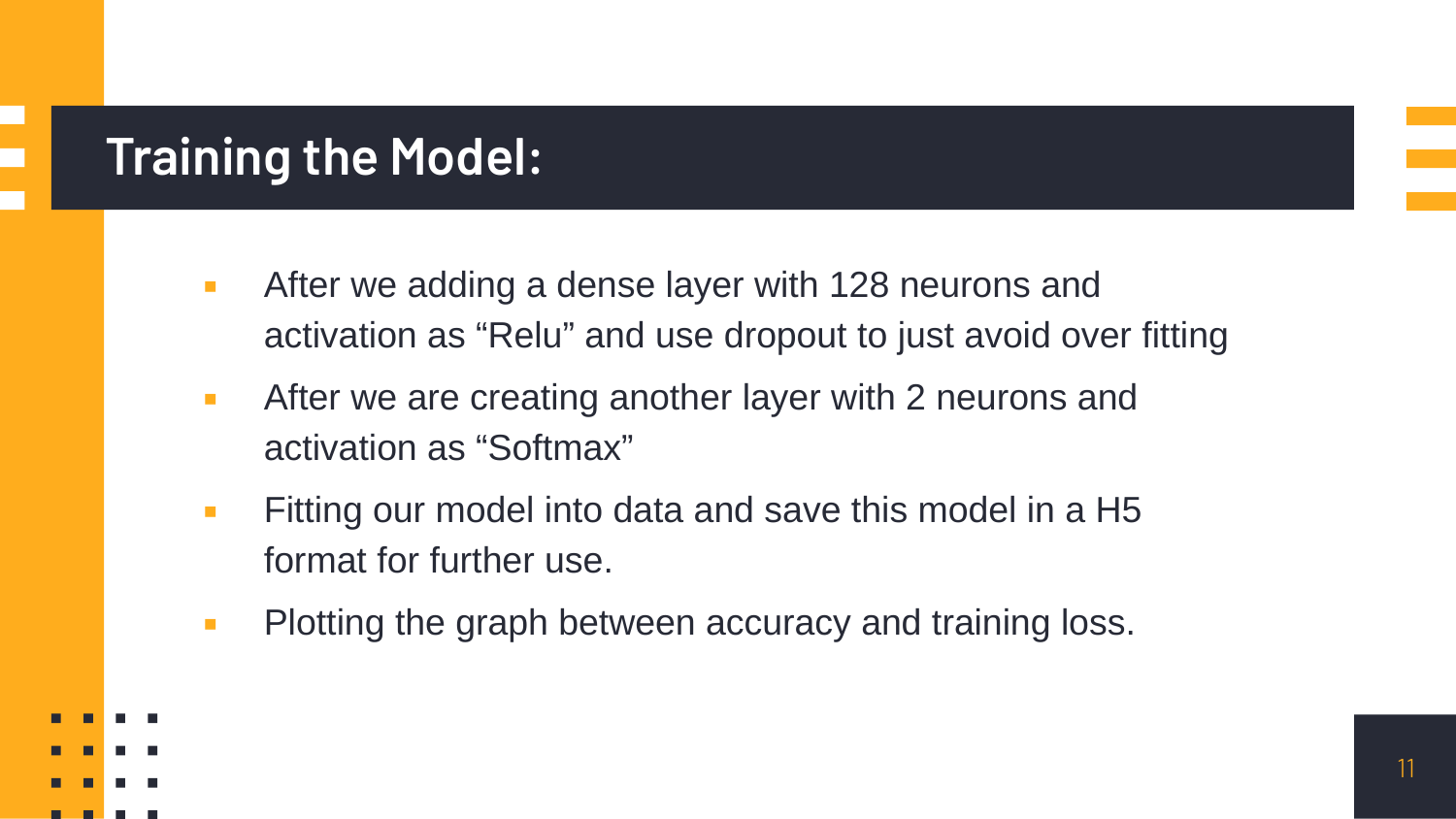

# Training the Model:
After we adding a dense layer with 128 neurons and activation as “Relu” and use dropout to just avoid over fitting
After we are creating another layer with 2 neurons and activation as “Softmax”
Fitting our model into data and save this model in a H5 format for further use.
Plotting the graph between accuracy and training loss.

11